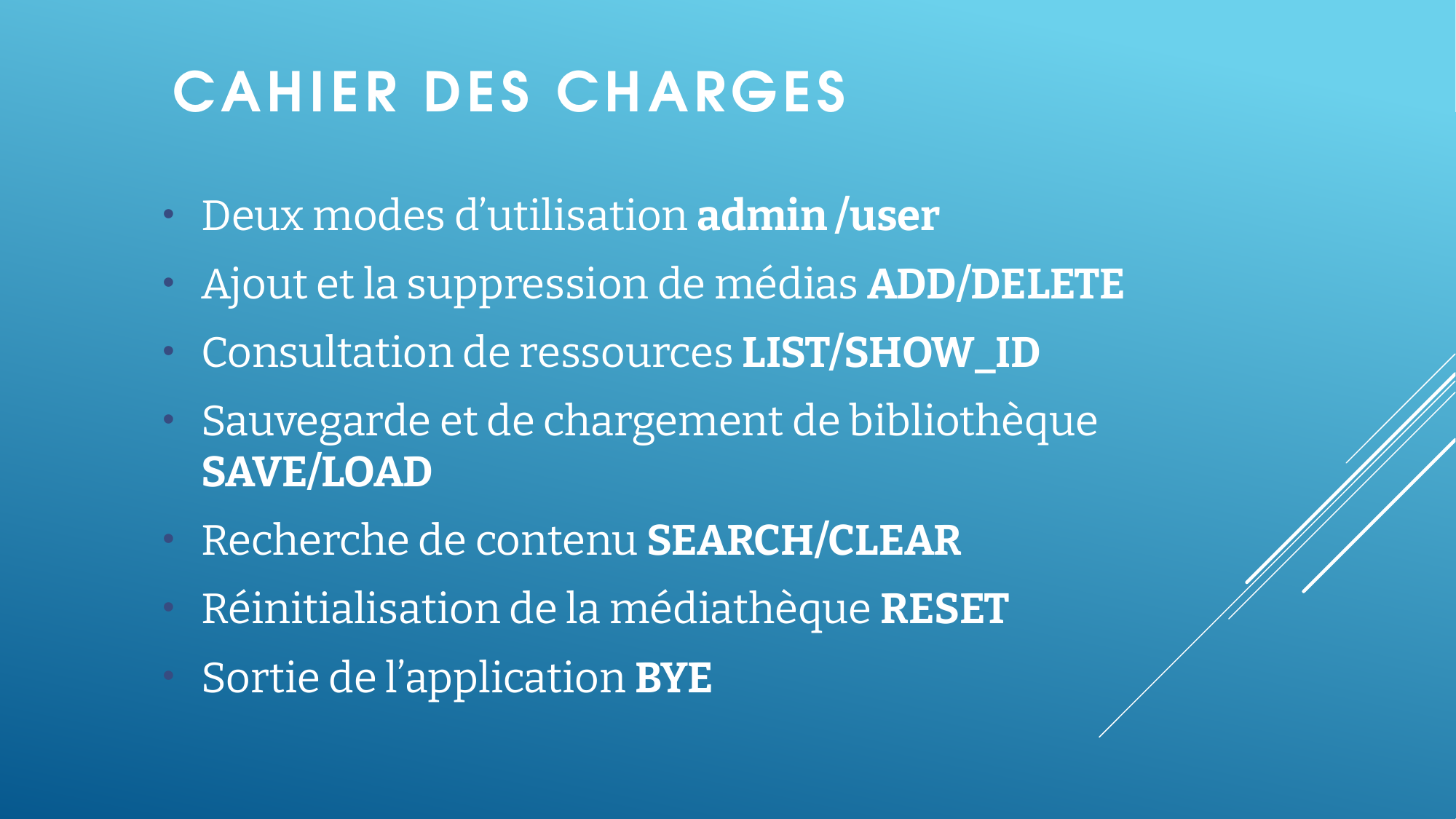

# cahier des charges
Deux modes d’utilisation admin /user
Ajout et la suppression de médias ADD/DELETE
Consultation de ressources LIST/SHOW_ID
Sauvegarde et de chargement de bibliothèque SAVE/LOAD
Recherche de contenu SEARCH/CLEAR
Réinitialisation de la médiathèque RESET
Sortie de l’application BYE